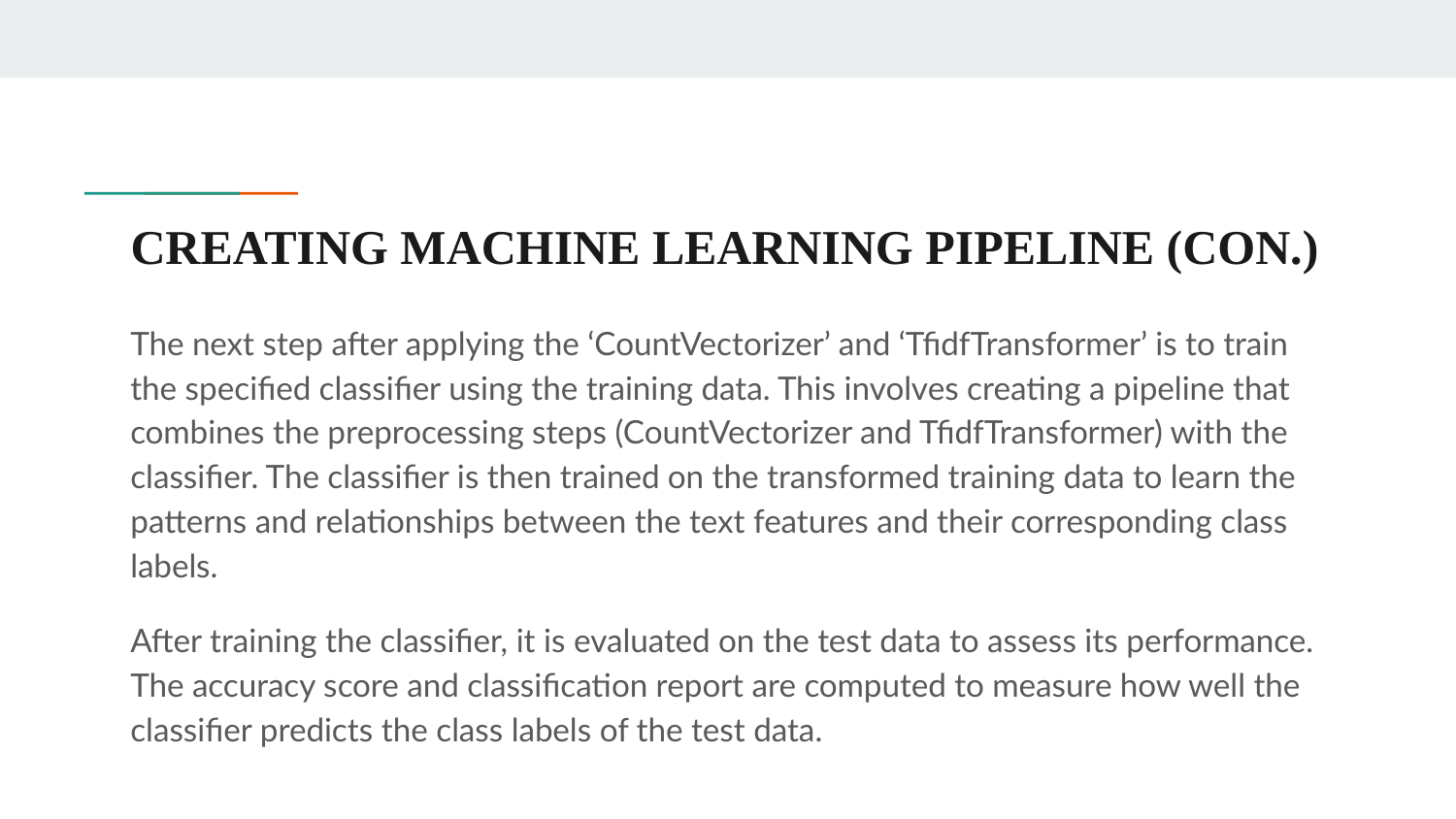

# CREATING MACHINE LEARNING PIPELINE (CON.)
The next step after applying the ‘CountVectorizer’ and ‘TfidfTransformer’ is to train the specified classifier using the training data. This involves creating a pipeline that combines the preprocessing steps (CountVectorizer and TfidfTransformer) with the classifier. The classifier is then trained on the transformed training data to learn the patterns and relationships between the text features and their corresponding class labels.
After training the classifier, it is evaluated on the test data to assess its performance. The accuracy score and classification report are computed to measure how well the classifier predicts the class labels of the test data.